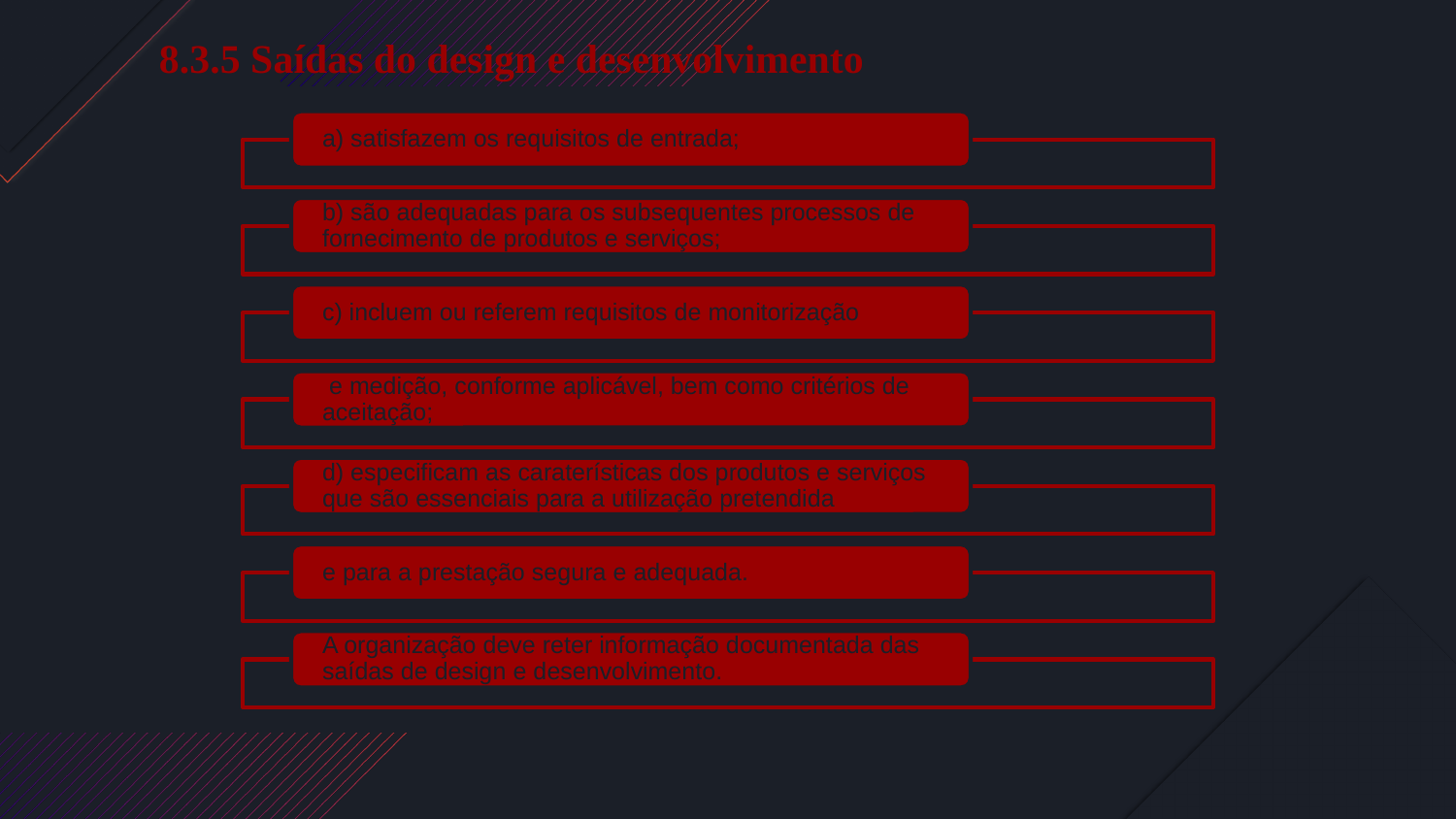

8.3.5 Saídas do design e desenvolvimento
a) satisfazem os requisitos de entrada;
b) são adequadas para os subsequentes processos de fornecimento de produtos e serviços;
c) incluem ou referem requisitos de monitorização
 e medição, conforme aplicável, bem como critérios de aceitação;
d) especificam as caraterísticas dos produtos e serviços que são essenciais para a utilização pretendida
e para a prestação segura e adequada.
A organização deve reter informação documentada das saídas de design e desenvolvimento.